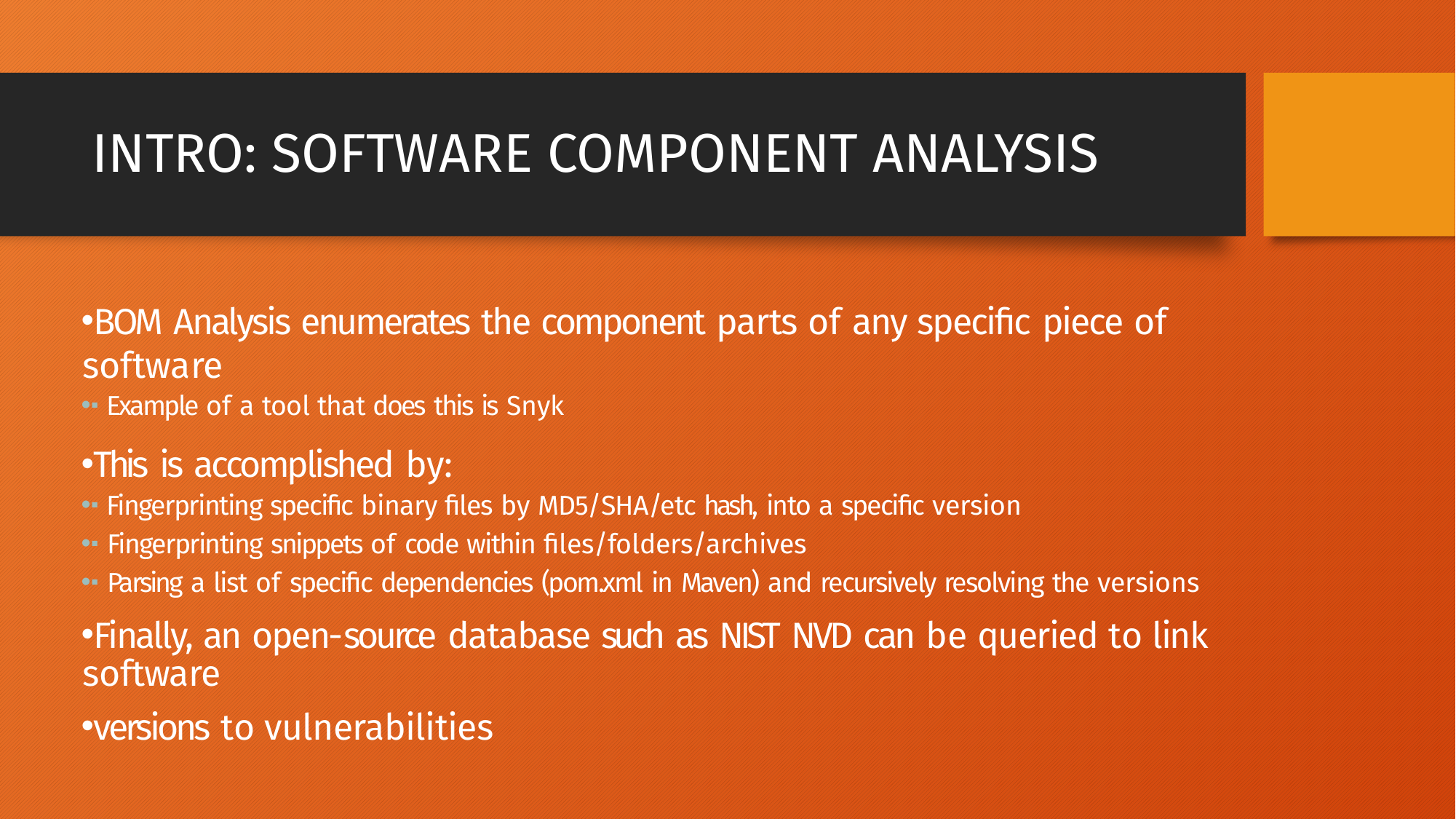

# INTRO: SOFTWARE COMPONENT ANALYSIS
BOM Analysis enumerates the component parts of any specific piece of software
🢝 Example of a tool that does this is Snyk
This is accomplished by:
🢝 Fingerprinting specific binary files by MD5/SHA/etc hash, into a specific version
🢝 Fingerprinting snippets of code within files/folders/archives
🢝 Parsing a list of specific dependencies (pom.xml in Maven) and recursively resolving the versions
Finally, an open-source database such as NIST NVD can be queried to link software
versions to vulnerabilities